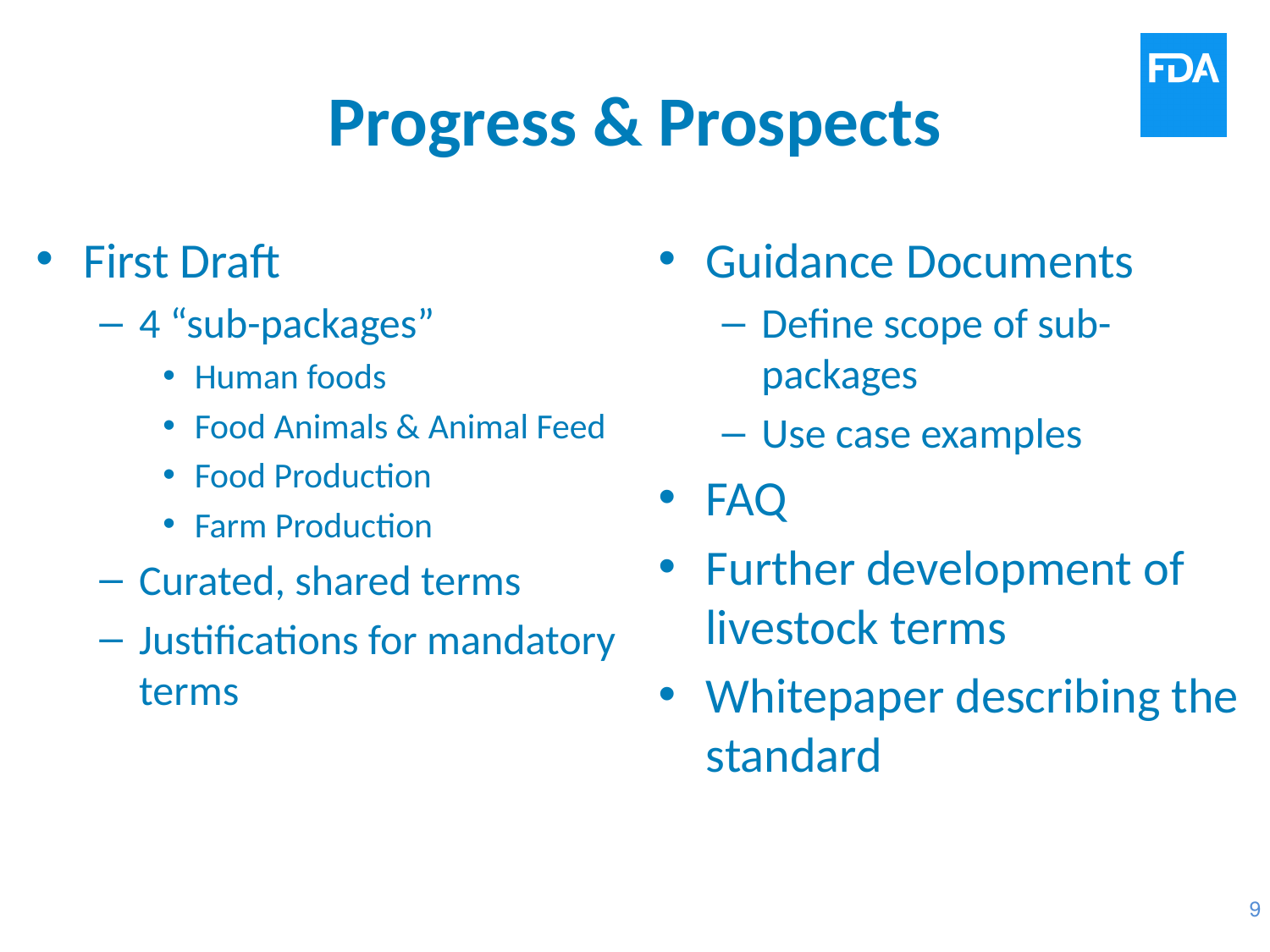

# Progress & Prospects
First Draft
4 “sub-packages”
Human foods
Food Animals & Animal Feed
Food Production
Farm Production
Curated, shared terms
Justifications for mandatory terms
Guidance Documents
Define scope of sub-packages
Use case examples
FAQ
Further development of livestock terms
Whitepaper describing the standard